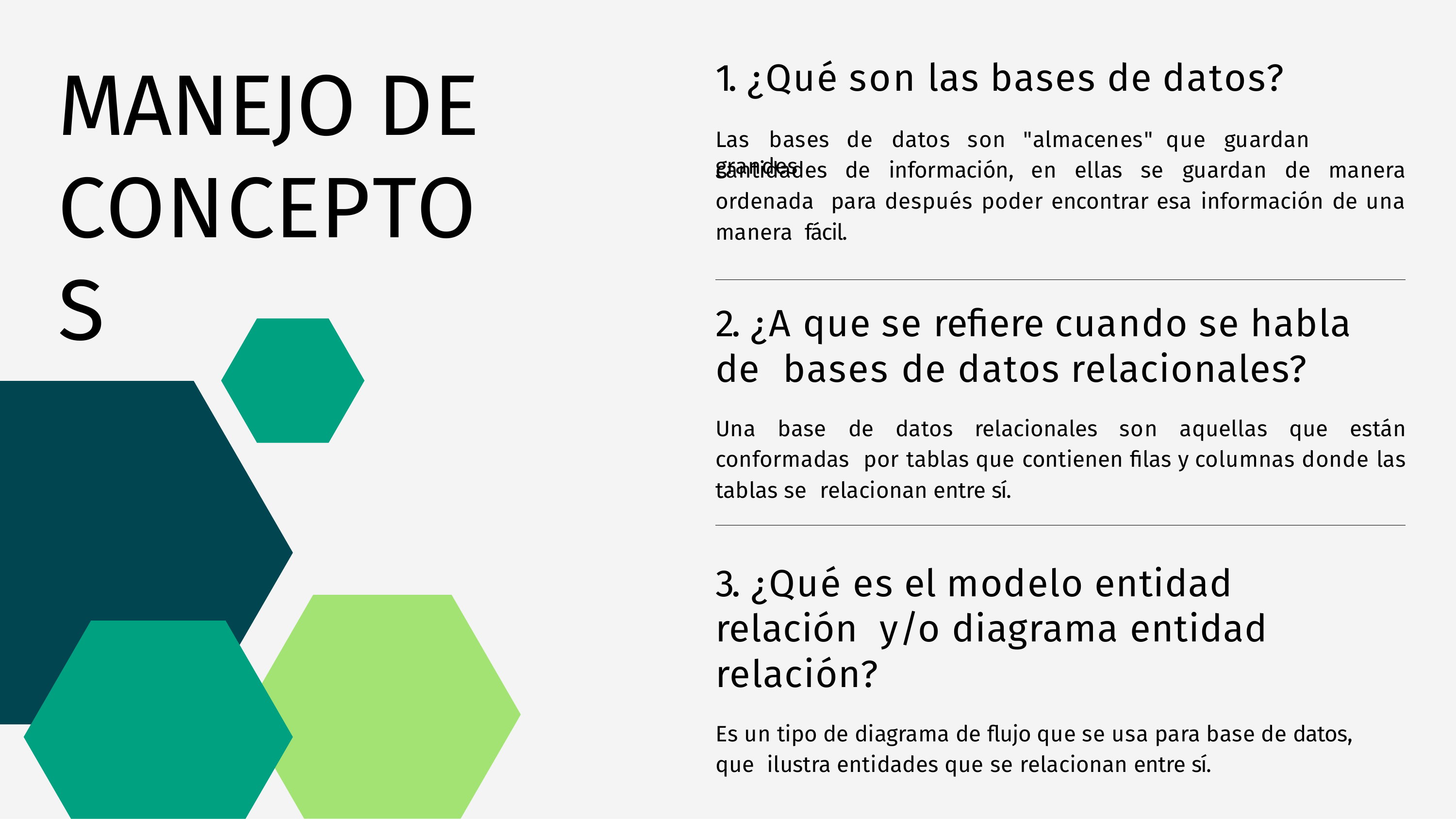

# MANEJO DE  CONCEPTOS
1. ¿Qué son las bases de datos?
Las	bases	de	datos	son	"almacenes"	que	guardan	grandes
cantidades de información, en ellas se guardan de manera ordenada  para después poder encontrar esa información de una manera  fácil.

2. ¿A que se refiere cuando se habla de  bases de datos relacionales?
Una base de datos relacionales son aquellas que están conformadas  por tablas que contienen filas y columnas donde las tablas se  relacionan entre sí.

3. ¿Qué es el modelo entidad relación  y/o diagrama entidad relación?
Es un tipo de diagrama de flujo que se usa para base de datos, que  ilustra entidades que se relacionan entre sí.